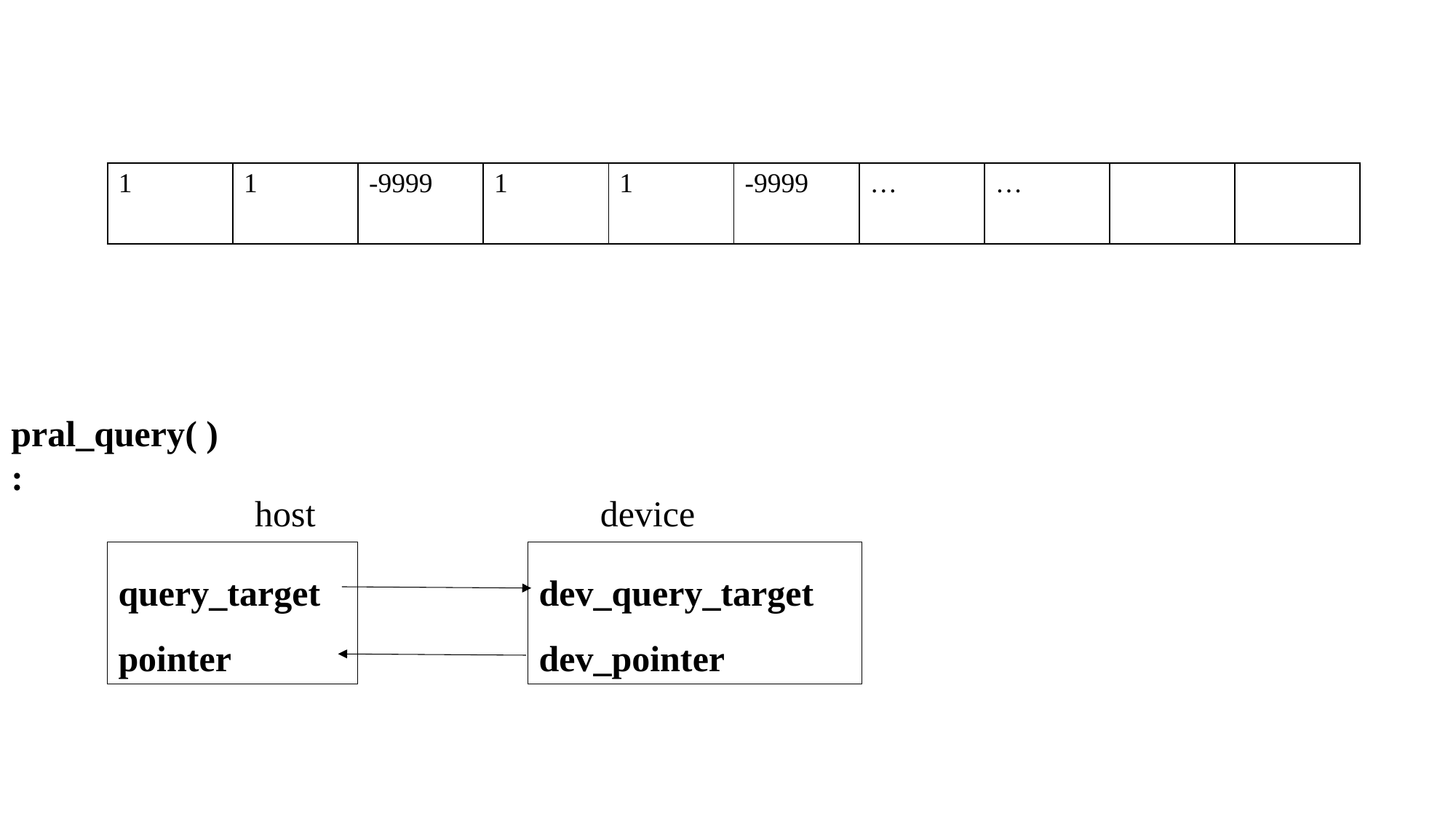

| 1 | 1 | -9999 | 1 | 1 | -9999 | … | … |  |  |
| --- | --- | --- | --- | --- | --- | --- | --- | --- | --- |
pral_query( ):
device
host
query_target
pointer
dev_query_target
dev_pointer